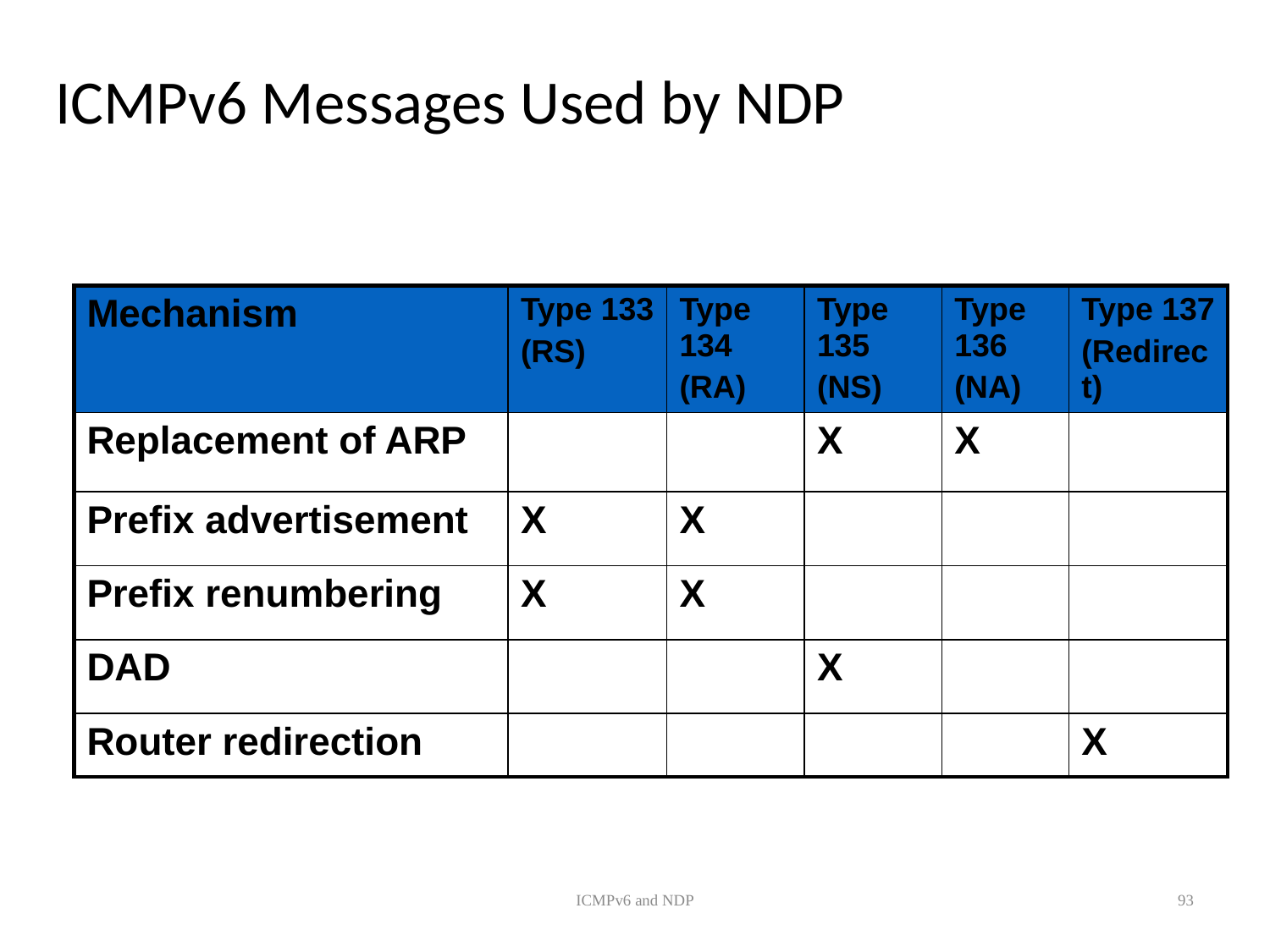

# ICMPv6 Messages Used by NDP
| Mechanism | Type 133 (RS) | Type 134 (RA) | Type 135 (NS) | Type 136 (NA) | Type 137 (Redirect) |
| --- | --- | --- | --- | --- | --- |
| Replacement of ARP |  |  | X | X |  |
| Prefix advertisement | X | X |  |  |  |
| Prefix renumbering | X | X |  |  |  |
| DAD |  |  | X |  |  |
| Router redirection |  |  |  |  | X |
ICMPv6 and NDP
93